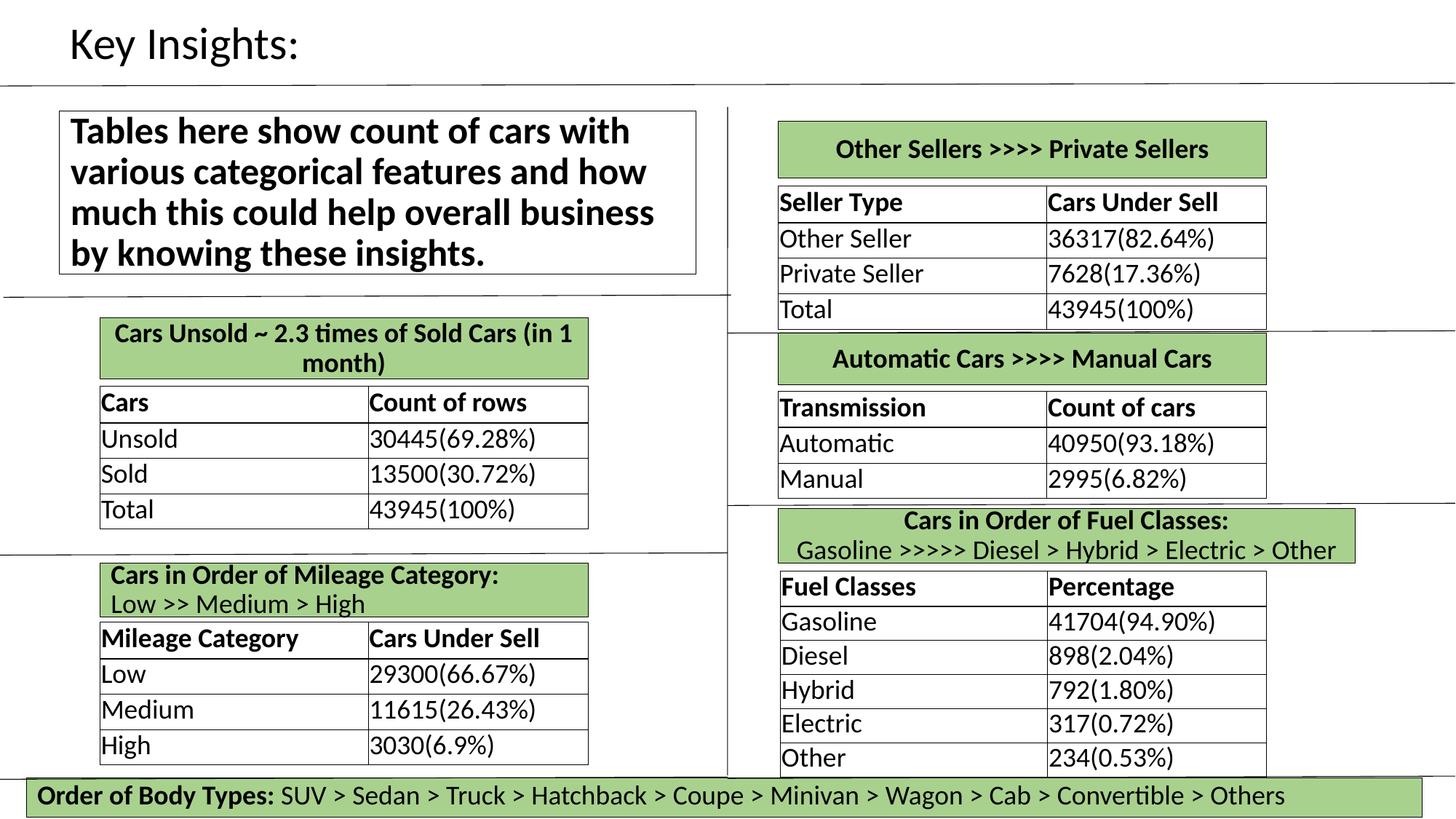

# Key Insights:
Tables here show count of cars with various categorical features and how much this could help overall business by knowing these insights.
Other Sellers >>>> Private Sellers

| Seller Type | Cars Under Sell |
| --- | --- |
| Other Seller | 36317(82.64%) |
| Private Seller | 7628(17.36%) |
| Total | 43945(100%) |
Cars Unsold ~ 2.3 times of Sold Cars (in 1 month)
Automatic Cars >>>> Manual Cars
| Cars | Count of rows |
| --- | --- |
| Unsold | 30445(69.28%) |
| Sold | 13500(30.72%) |
| Total | 43945(100%) |
| Transmission | Count of cars |
| --- | --- |
| Automatic | 40950(93.18%) |
| Manual | 2995(6.82%) |
Cars in Order of Fuel Classes:
Gasoline >>>>> Diesel > Hybrid > Electric > Other
Cars in Order of Mileage Category:
Low >> Medium > High
| Fuel Classes | Percentage |
| --- | --- |
| Gasoline | 41704(94.90%) |
| Diesel | 898(2.04%) |
| Hybrid | 792(1.80%) |
| Electric | 317(0.72%) |
| Other | 234(0.53%) |
| Mileage Category | Cars Under Sell |
| --- | --- |
| Low | 29300(66.67%) |
| Medium | 11615(26.43%) |
| High | 3030(6.9%) |
Order of Body Types: SUV > Sedan > Truck > Hatchback > Coupe > Minivan > Wagon > Cab > Convertible > Others